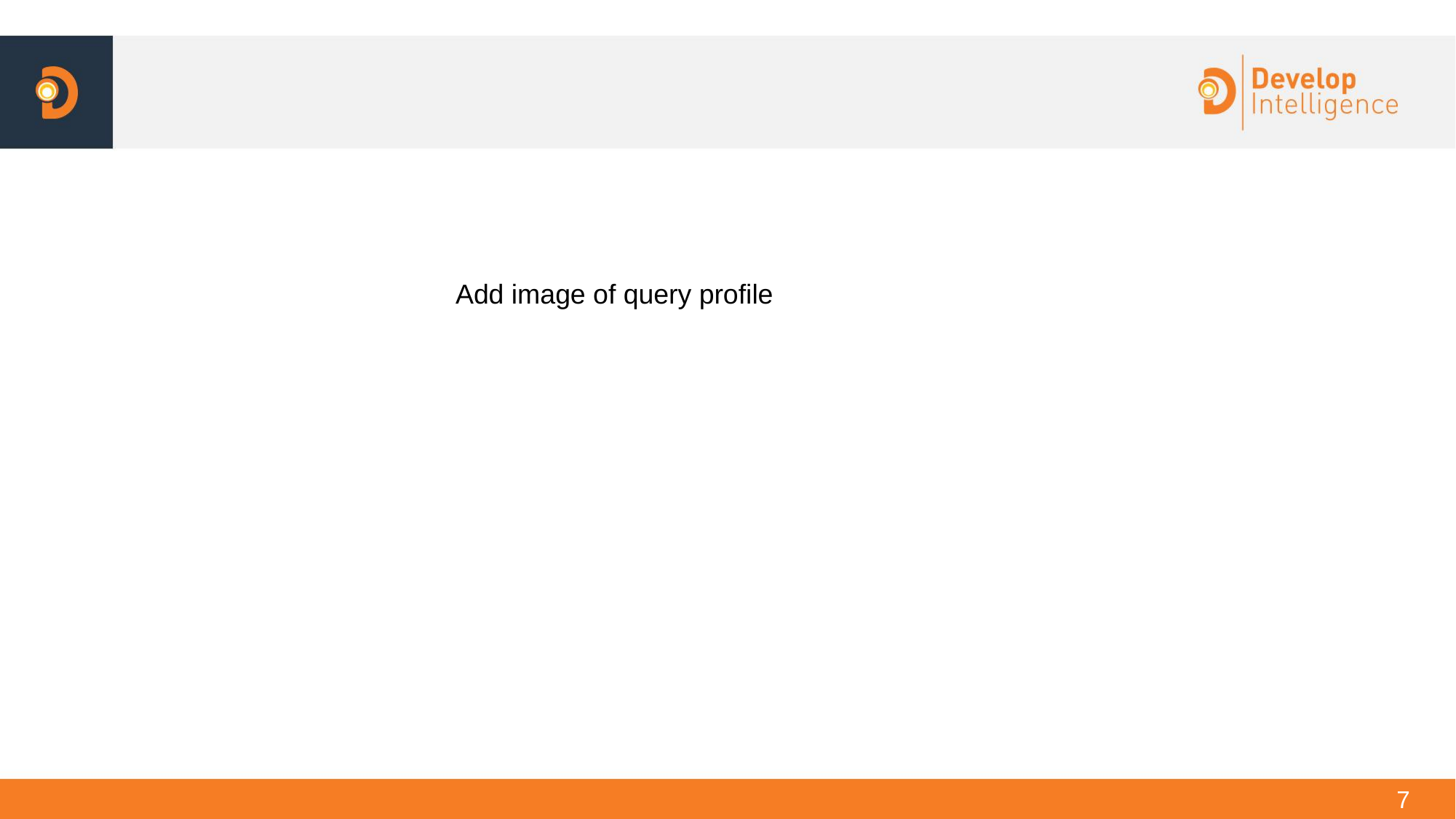

#
Add image of query profile
7